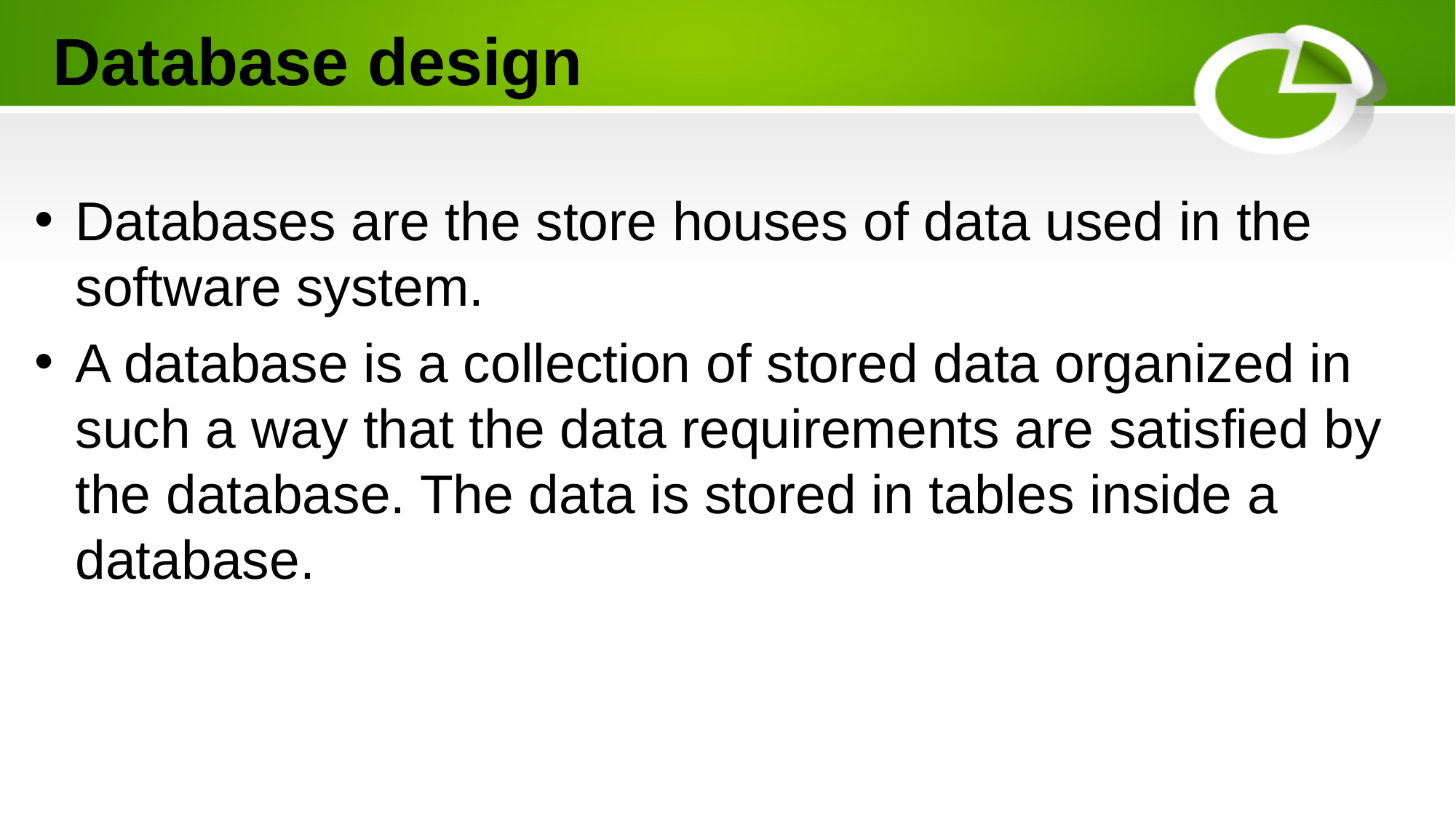

Database design

Databases are the store houses of data used in the software system.
A database is a collection of stored data organized in such a way that the data requirements are satisfied by the database. The data is stored in tables inside a database.